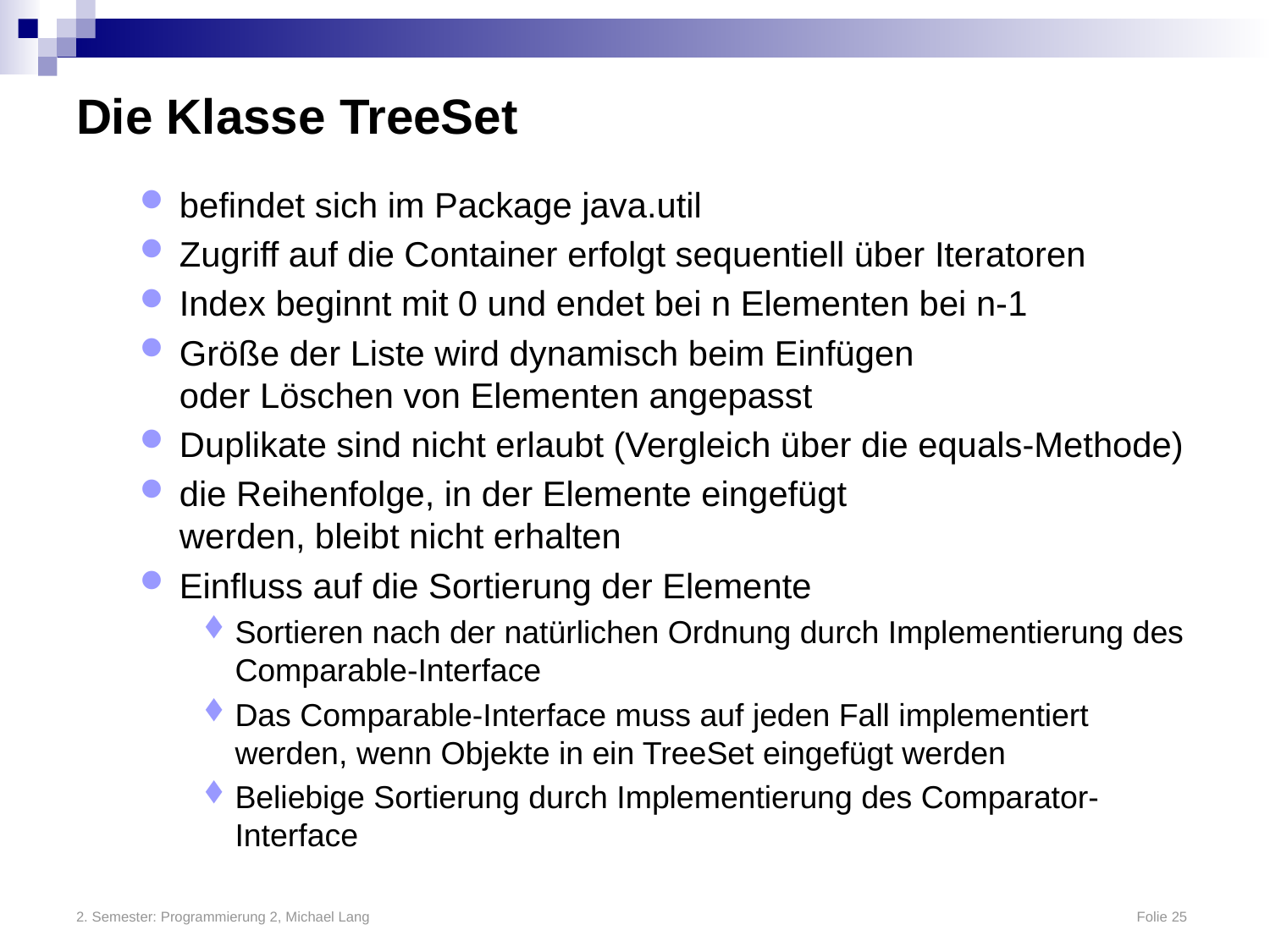

# Die Klasse TreeSet
befindet sich im Package java.util
Zugriff auf die Container erfolgt sequentiell über Iteratoren
Index beginnt mit 0 und endet bei n Elementen bei n-1
Größe der Liste wird dynamisch beim Einfügen
oder Löschen von Elementen angepasst
Duplikate sind nicht erlaubt (Vergleich über die equals-Methode)
die Reihenfolge, in der Elemente eingefügt
werden, bleibt nicht erhalten
Einfluss auf die Sortierung der Elemente
Sortieren nach der natürlichen Ordnung durch Implementierung des Comparable-Interface
Das Comparable-Interface muss auf jeden Fall implementiert werden, wenn Objekte in ein TreeSet eingefügt werden
Beliebige Sortierung durch Implementierung des Comparator-Interface
2. Semester: Programmierung 2, Michael Lang	Folie 25